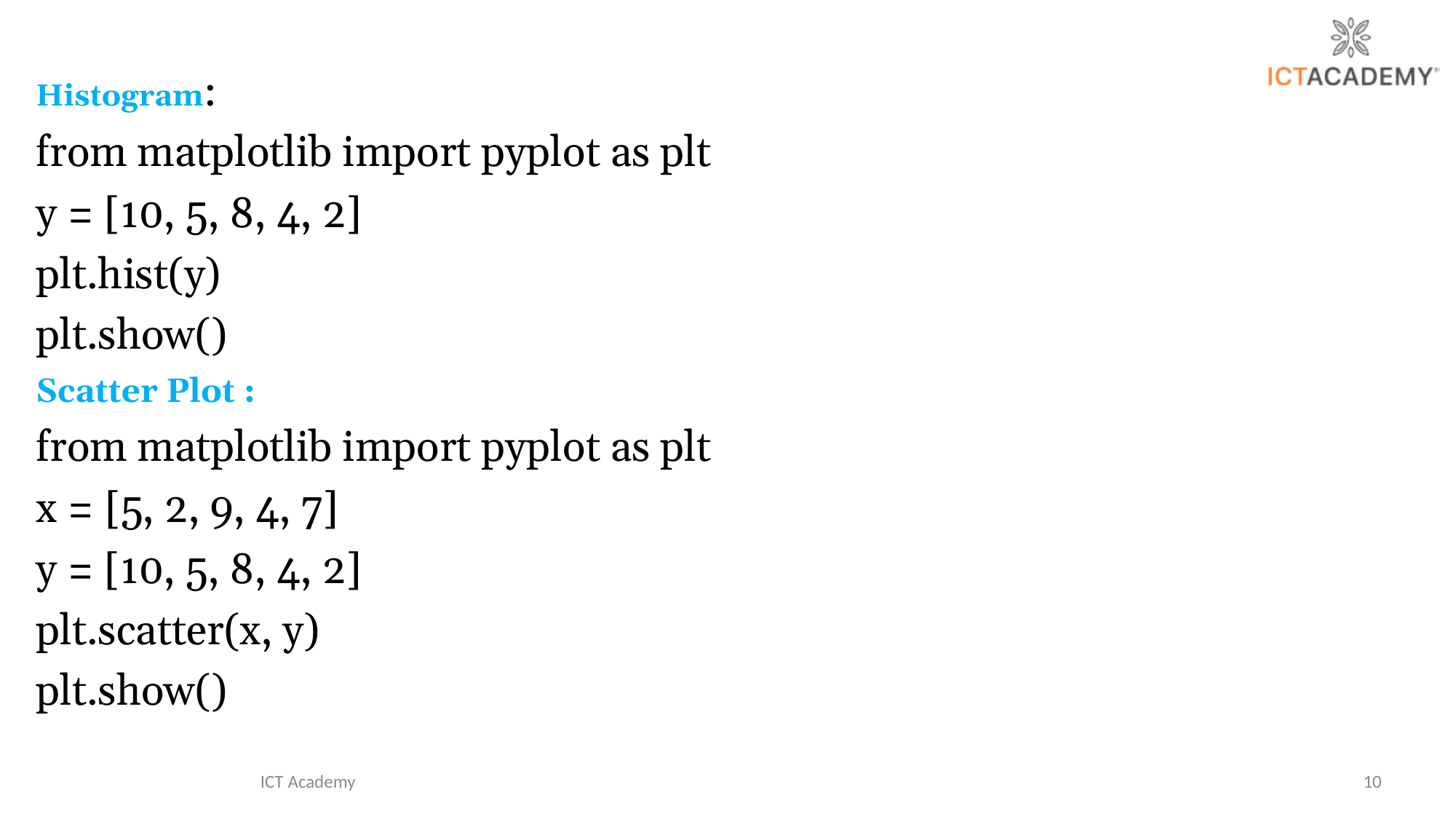

Histogram:
from matplotlib import pyplot as plt
y = [10, 5, 8, 4, 2]
plt.hist(y)
plt.show()
Scatter Plot :
from matplotlib import pyplot as plt
x = [5, 2, 9, 4, 7]
y = [10, 5, 8, 4, 2]
plt.scatter(x, y)
plt.show()
ICT Academy
10